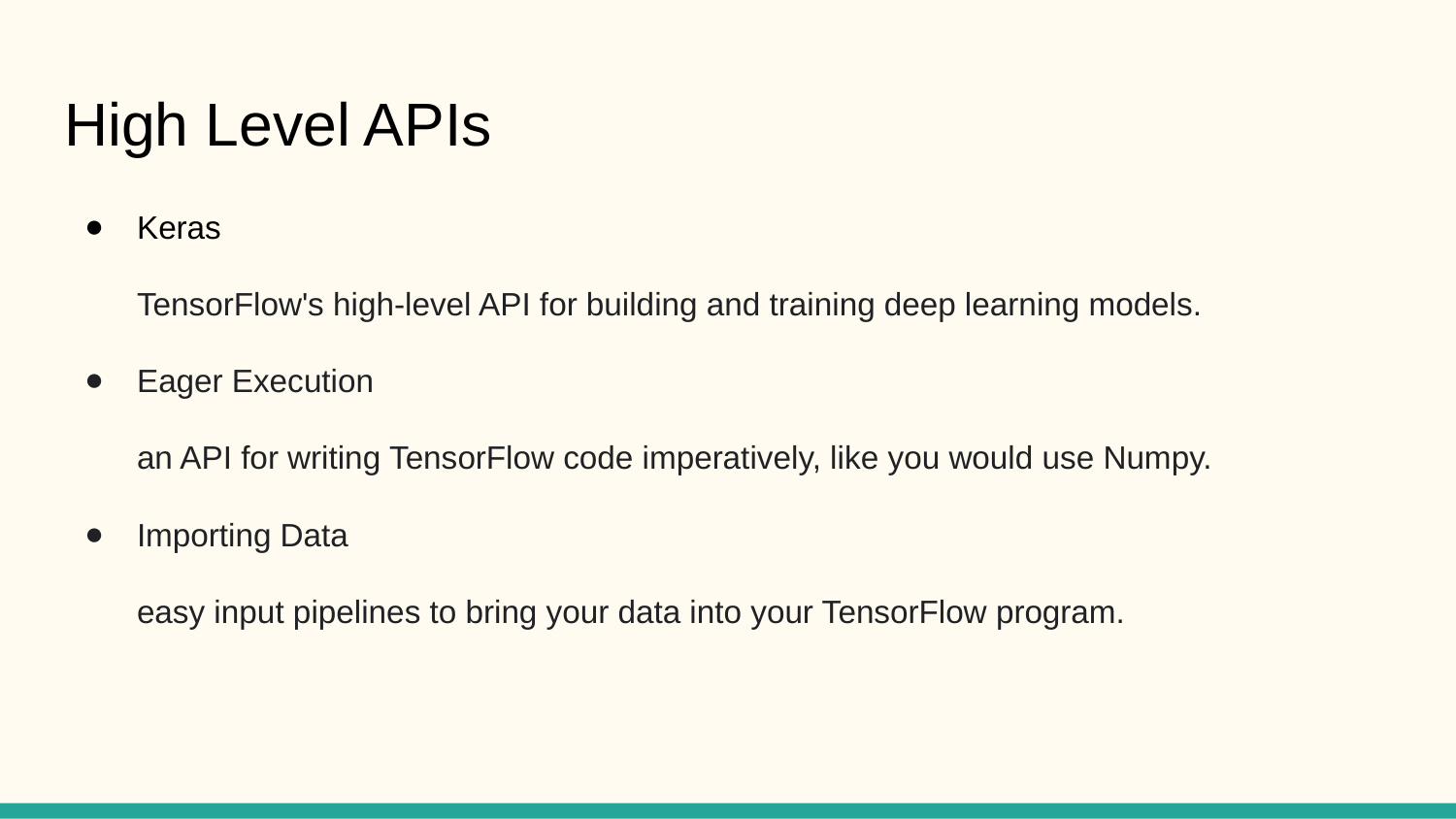

# High Level APIs
Keras
TensorFlow's high-level API for building and training deep learning models.
Eager Execution
an API for writing TensorFlow code imperatively, like you would use Numpy.
Importing Data
easy input pipelines to bring your data into your TensorFlow program.